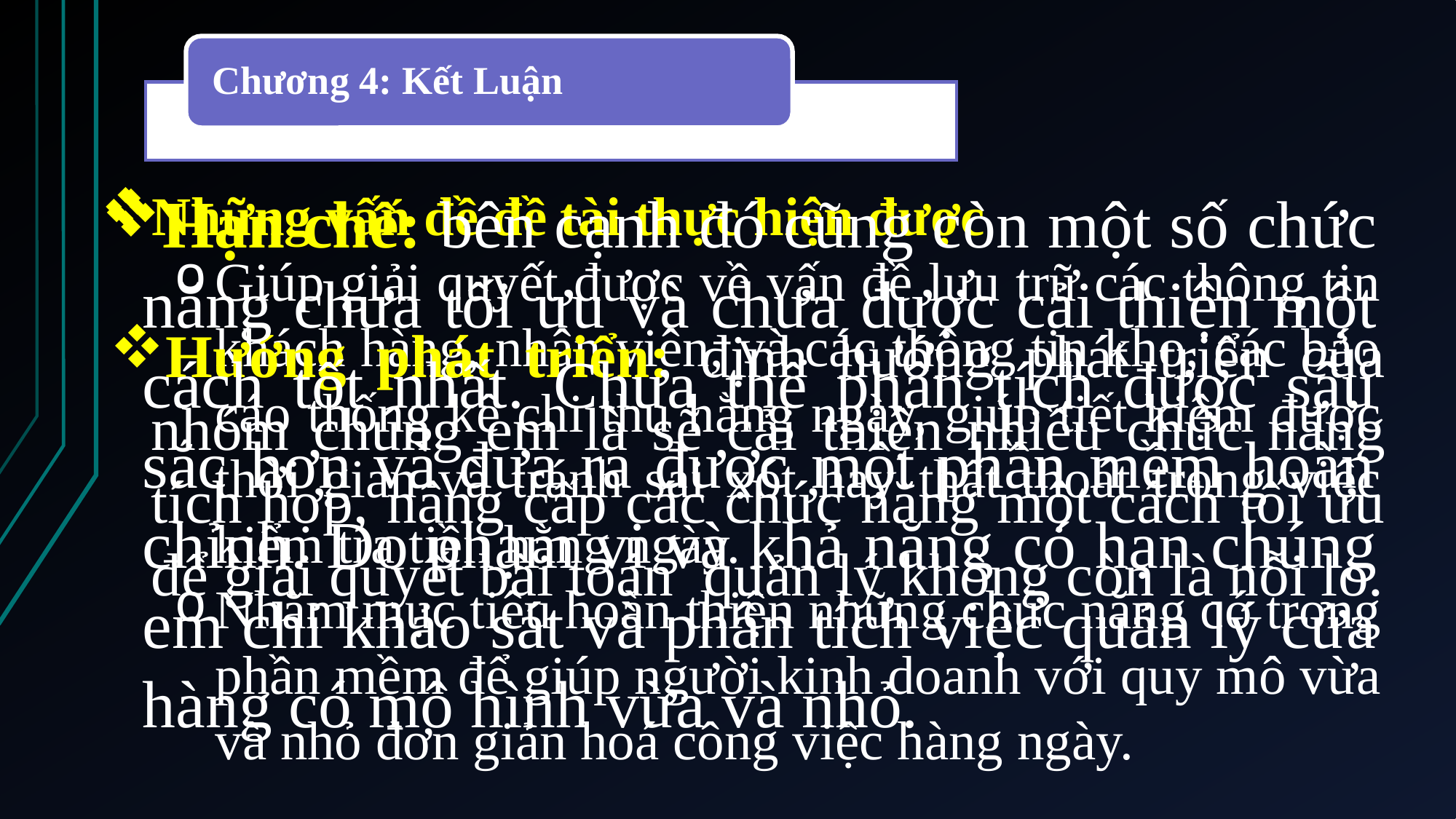

Chương 4: Kết Luận

Hạn chế: bên cạnh đó cũng còn một số chức năng chưa tối ưu và chưa được cải thiện một cách tốt nhất. Chưa thể phân tích được sâu sắc hơn và đưa ra được một phần mềm hoàn chỉnh. Do phạm vi và khả năng có hạn chúng em chỉ khảo sát và phân tích việc quản lý cửa hàng có mô hình vừa và nhỏ.
Những vấn đề đề tài thực hiện được
Giúp giải quyết được về vấn đề lưu trữ các thông tin khách hàng, nhân viên, và các thông tin kho, các báo cáo thống kê chi thu hằng ngày, giúp tiết kiệm được thời gian và tránh sai xót hay thất thoát trong việc kiểm tra tiền hằng ngày.
Nhằm mục tiêu hoàn thiện những chức năng có trong phần mềm để giúp người kinh doanh với quy mô vừa và nhỏ đơn giản hoá công việc hàng ngày.

Hướng phát triển: định hướng phát triển của nhóm chúng em là sẽ cải thiện nhiều chức năng tích hợp, nâng cấp các chức năng một cách tối ưu để giải quyết bài toán  quản lý không còn là nỗi lo.